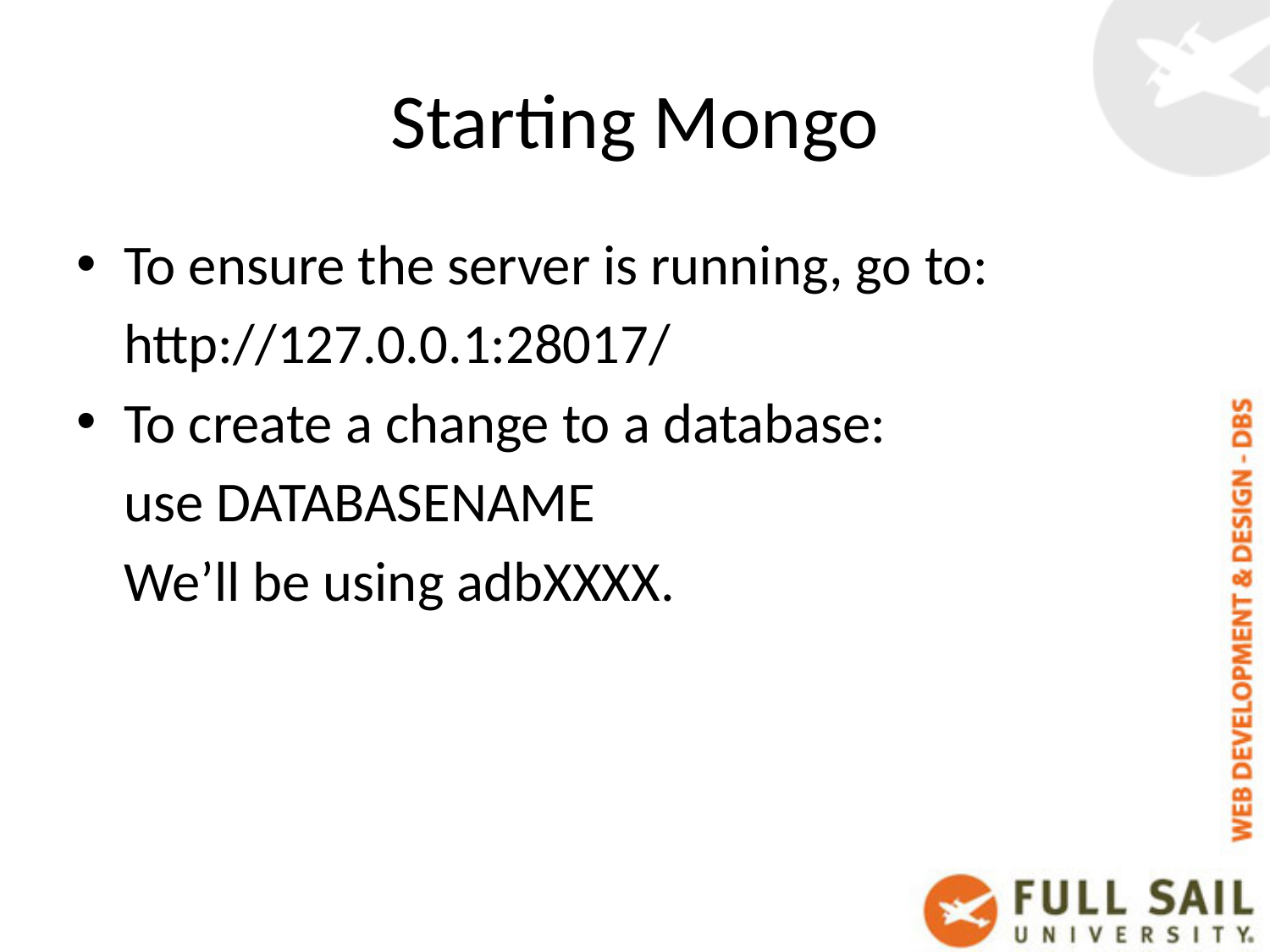

# Starting Mongo
To ensure the server is running, go to:
	http://127.0.0.1:28017/
To create a change to a database:
	use DATABASENAME
	We’ll be using adbXXXX.